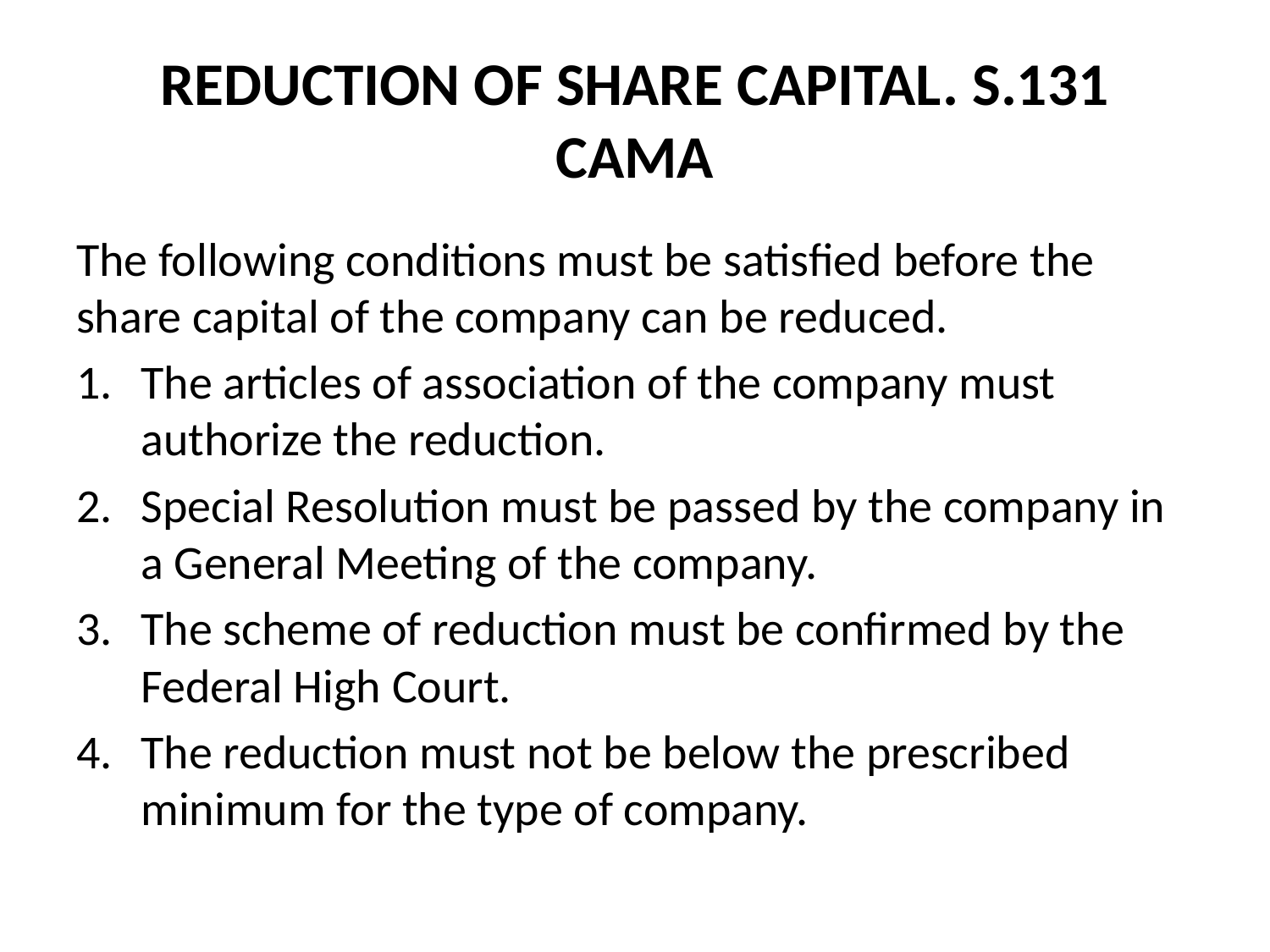

# REDUCTION OF SHARE CAPITAL. S.131 CAMA
The following conditions must be satisfied before the share capital of the company can be reduced.
The articles of association of the company must authorize the reduction.
Special Resolution must be passed by the company in a General Meeting of the company.
The scheme of reduction must be confirmed by the Federal High Court.
The reduction must not be below the prescribed minimum for the type of company.